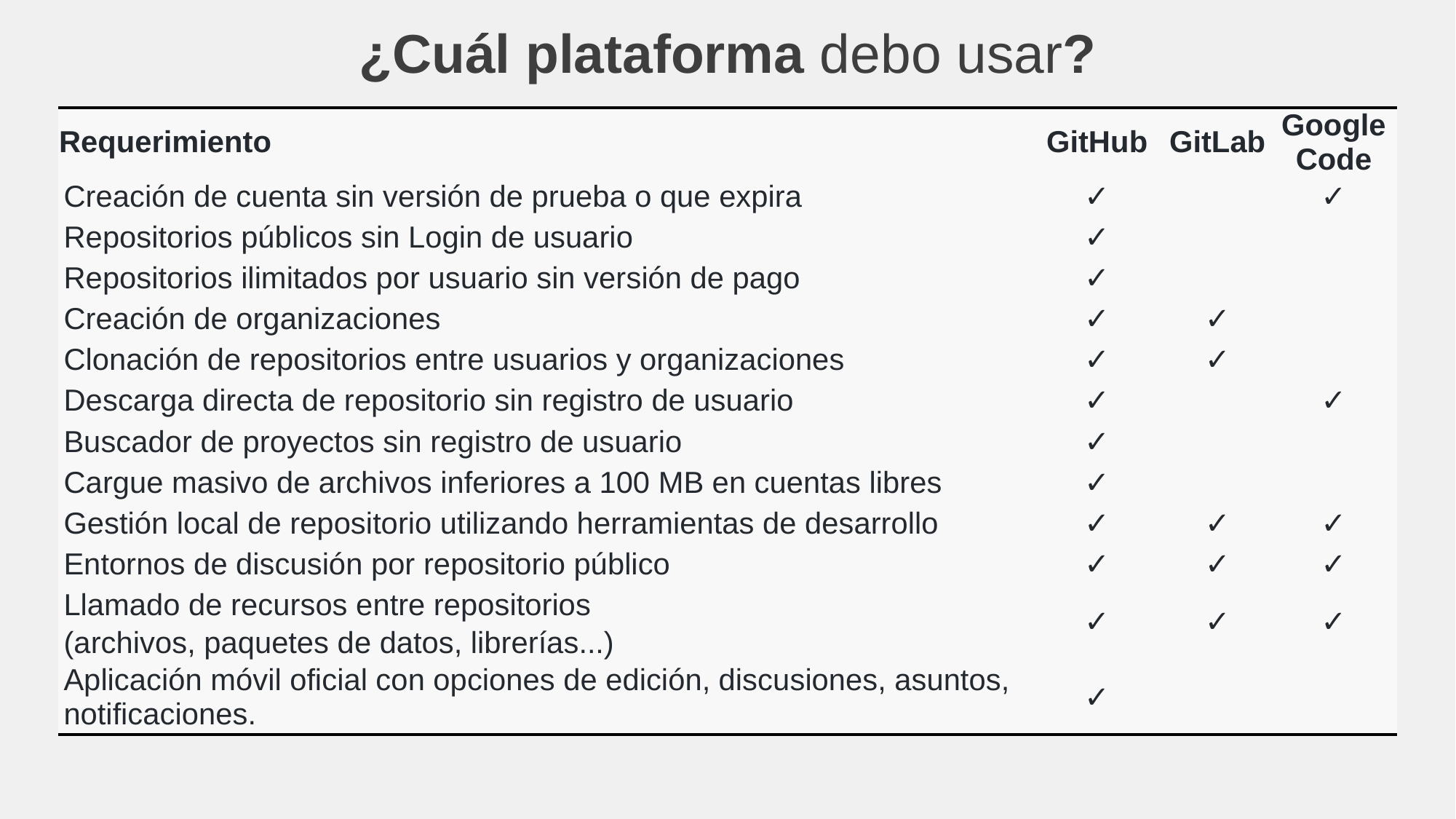

# ¿Cuál plataforma debo usar?
| Requerimiento | GitHub | GitLab | Google Code |
| --- | --- | --- | --- |
| Creación de cuenta sin versión de prueba o que expira | ✓ |  | ✓ |
| Repositorios públicos sin Login de usuario | ✓ |  |  |
| Repositorios ilimitados por usuario sin versión de pago | ✓ |  |  |
| Creación de organizaciones | ✓ | ✓ |  |
| Clonación de repositorios entre usuarios y organizaciones | ✓ | ✓ |  |
| Descarga directa de repositorio sin registro de usuario | ✓ |  | ✓ |
| Buscador de proyectos sin registro de usuario | ✓ |  |  |
| Cargue masivo de archivos inferiores a 100 MB en cuentas libres | ✓ |  |  |
| Gestión local de repositorio utilizando herramientas de desarrollo | ✓ | ✓ | ✓ |
| Entornos de discusión por repositorio público | ✓ | ✓ | ✓ |
| Llamado de recursos entre repositorios | ✓ | ✓ | ✓ |
| (archivos, paquetes de datos, librerías...) |  |  |  |
| Aplicación móvil oficial con opciones de edición, discusiones, asuntos, notificaciones. | ✓ |  |  |